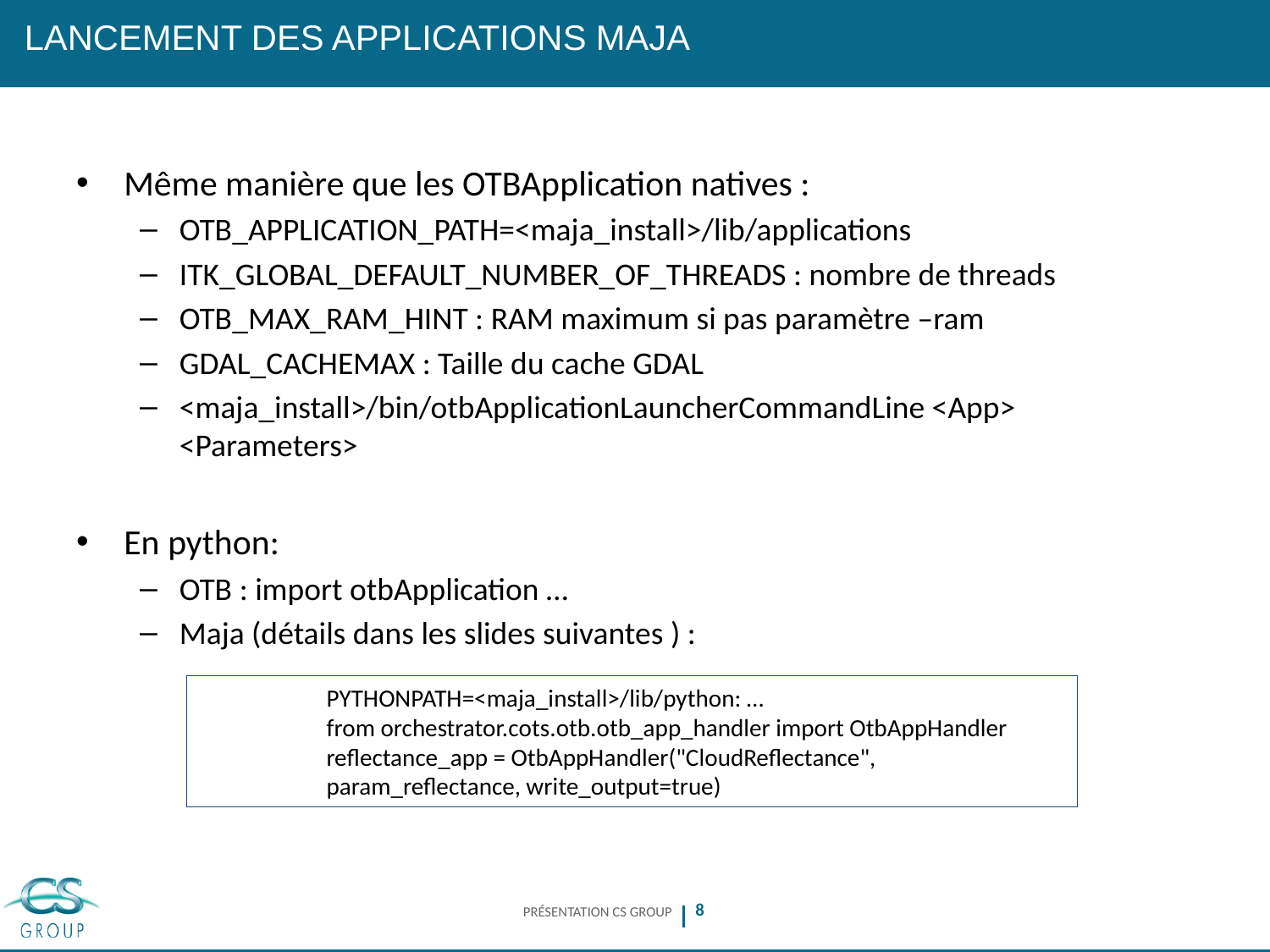

# LANCEMENT DES APPLICATIONS MAJA
Même manière que les OTBApplication natives :
OTB_APPLICATION_PATH=<maja_install>/lib/applications
ITK_GLOBAL_DEFAULT_NUMBER_OF_THREADS : nombre de threads
OTB_MAX_RAM_HINT : RAM maximum si pas paramètre –ram
GDAL_CACHEMAX : Taille du cache GDAL
<maja_install>/bin/otbApplicationLauncherCommandLine <App> <Parameters>

En python:
OTB : import otbApplication …
Maja (détails dans les slides suivantes ) :

PYTHONPATH=<maja_install>/lib/python: …
from orchestrator.cots.otb.otb_app_handler import OtbAppHandler
reflectance_app = OtbAppHandler("CloudReflectance", param_reflectance, write_output=true)